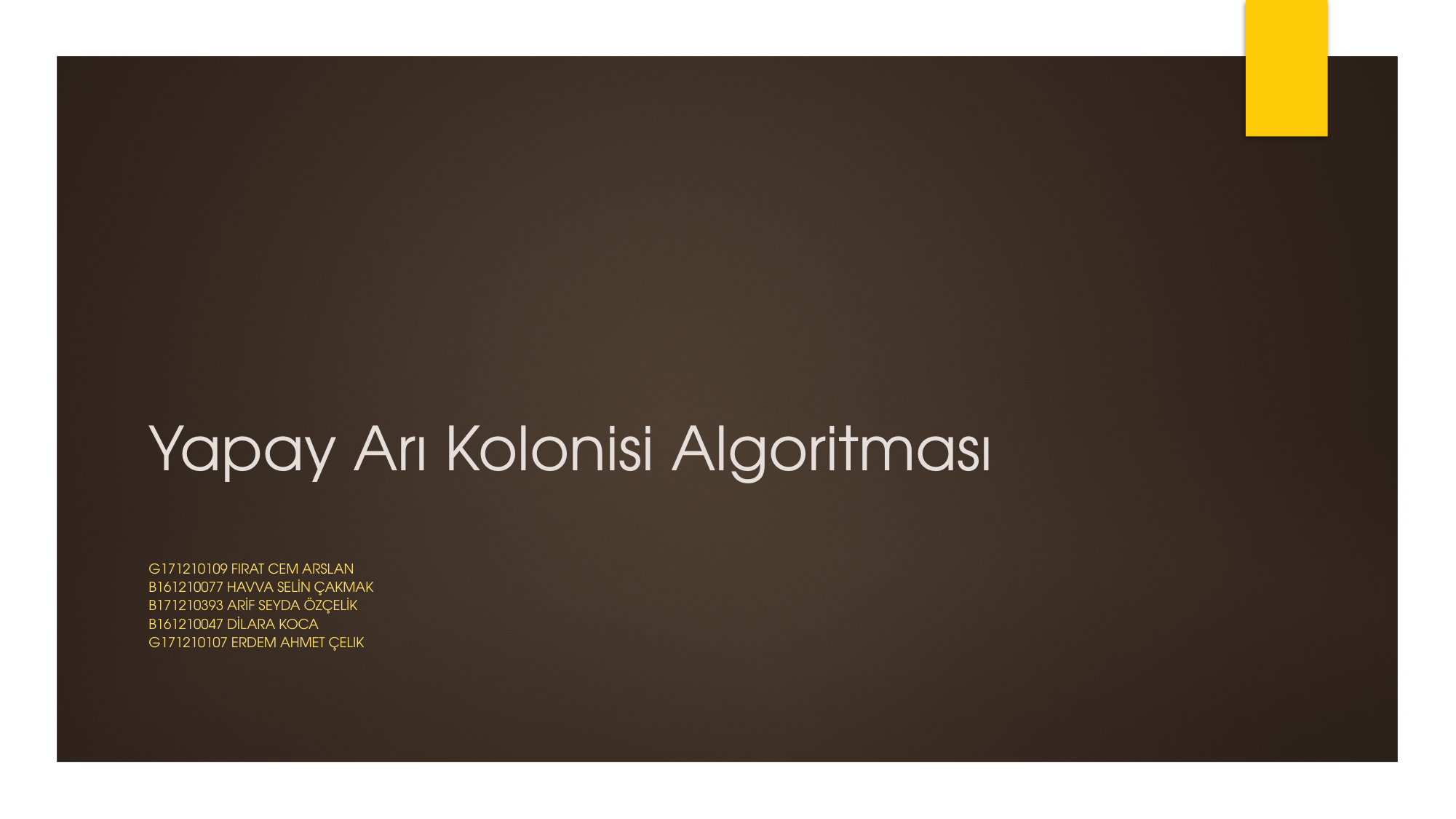

# Yapay Arı Kolonisi Algoritması
G171210109 Fırat Cem Arslan
B161210077 Havva Selin Çakmak
B171210393 Arif Seyda Özçelik
B161210047 Dilara Koca
G171210107 Erdem Ahmet Çelik